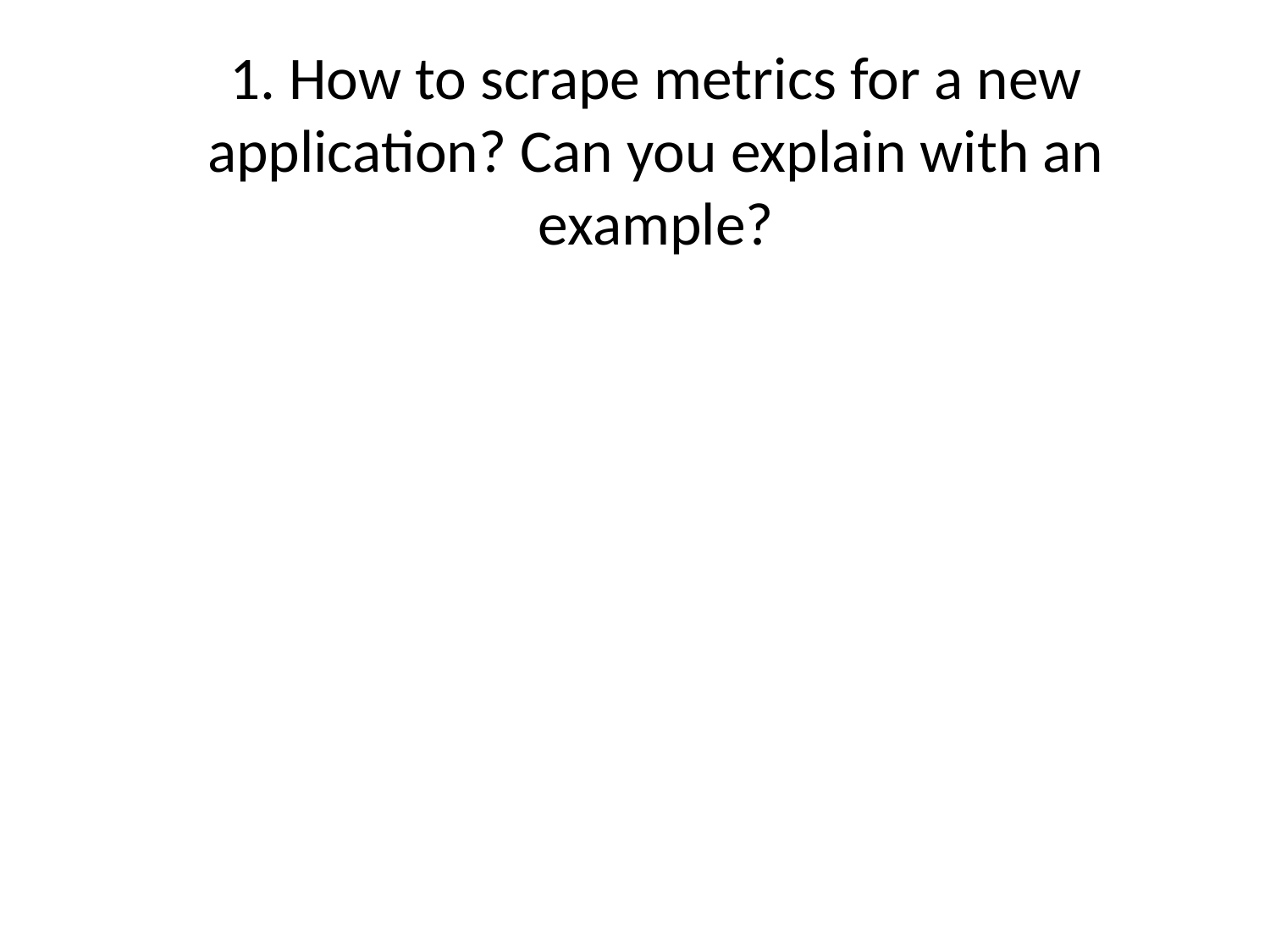

# 1. How to scrape metrics for a new application? Can you explain with an example?